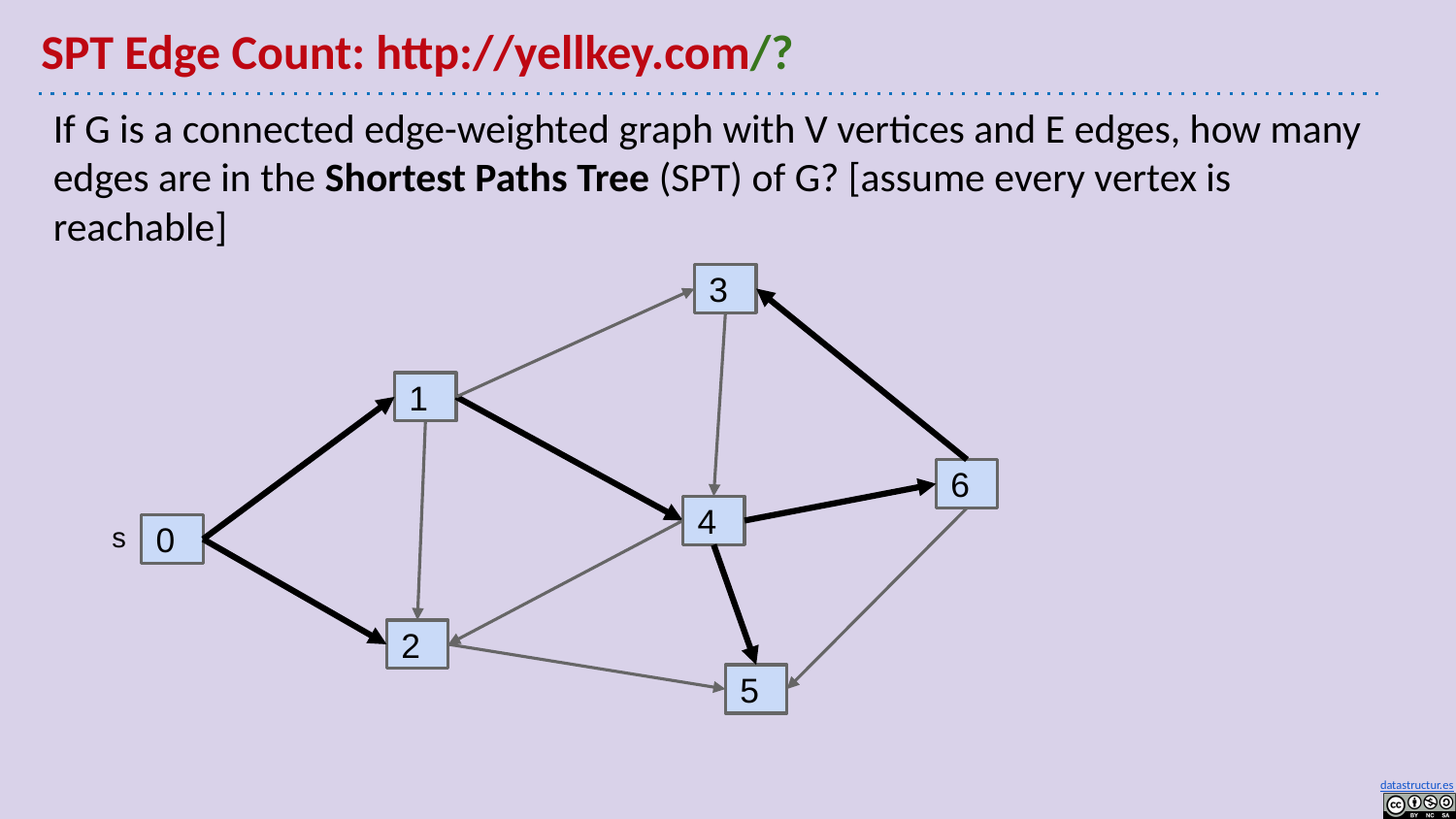

# SPT Edge Count: http://yellkey.com/?
If G is a connected edge-weighted graph with V vertices and E edges, how many edges are in the Shortest Paths Tree (SPT) of G? [assume every vertex is reachable]
3
1
6
4
s
0
2
5